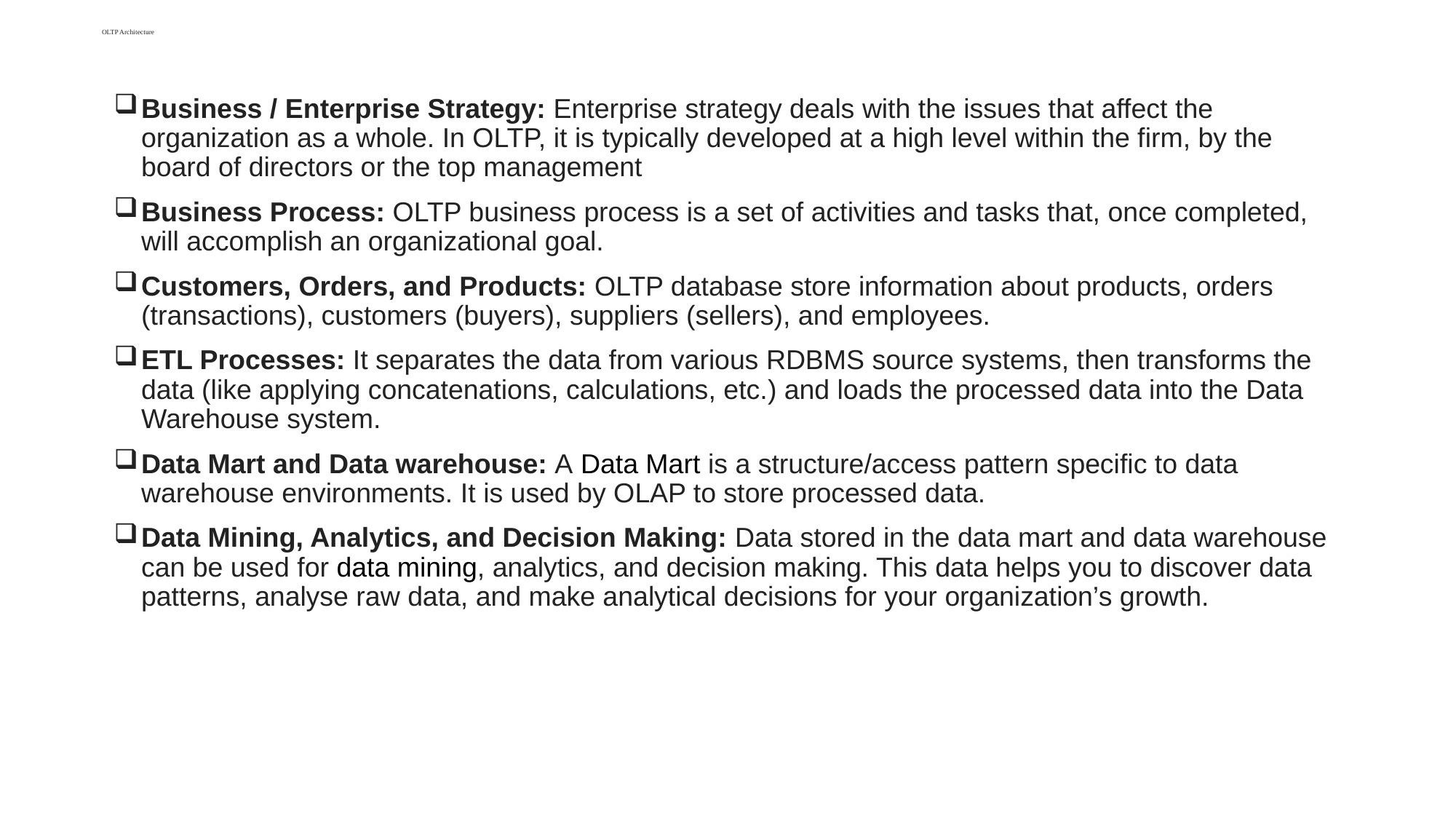

# OLTP Architecture
Business / Enterprise Strategy: Enterprise strategy deals with the issues that affect the organization as a whole. In OLTP, it is typically developed at a high level within the firm, by the board of directors or the top management
Business Process: OLTP business process is a set of activities and tasks that, once completed, will accomplish an organizational goal.
Customers, Orders, and Products: OLTP database store information about products, orders (transactions), customers (buyers), suppliers (sellers), and employees.
ETL Processes: It separates the data from various RDBMS source systems, then transforms the data (like applying concatenations, calculations, etc.) and loads the processed data into the Data Warehouse system.
Data Mart and Data warehouse: A Data Mart is a structure/access pattern specific to data warehouse environments. It is used by OLAP to store processed data.
Data Mining, Analytics, and Decision Making: Data stored in the data mart and data warehouse can be used for data mining, analytics, and decision making. This data helps you to discover data patterns, analyse raw data, and make analytical decisions for your organization’s growth.